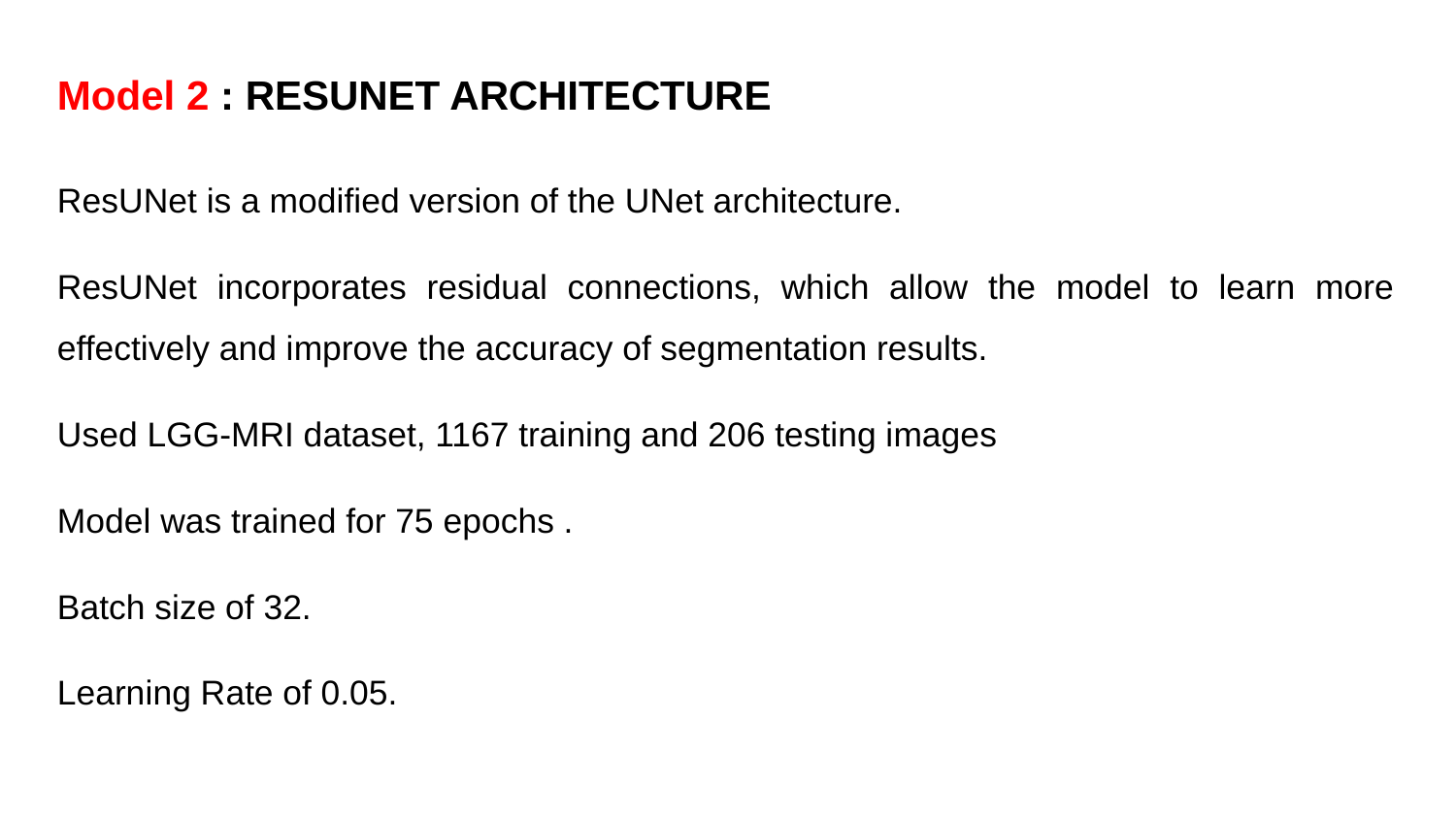

# Model 2 : RESUNET ARCHITECTURE
ResUNet is a modified version of the UNet architecture.
ResUNet incorporates residual connections, which allow the model to learn more effectively and improve the accuracy of segmentation results.
Used LGG-MRI dataset, 1167 training and 206 testing images
Model was trained for 75 epochs .
Batch size of 32.
Learning Rate of 0.05.